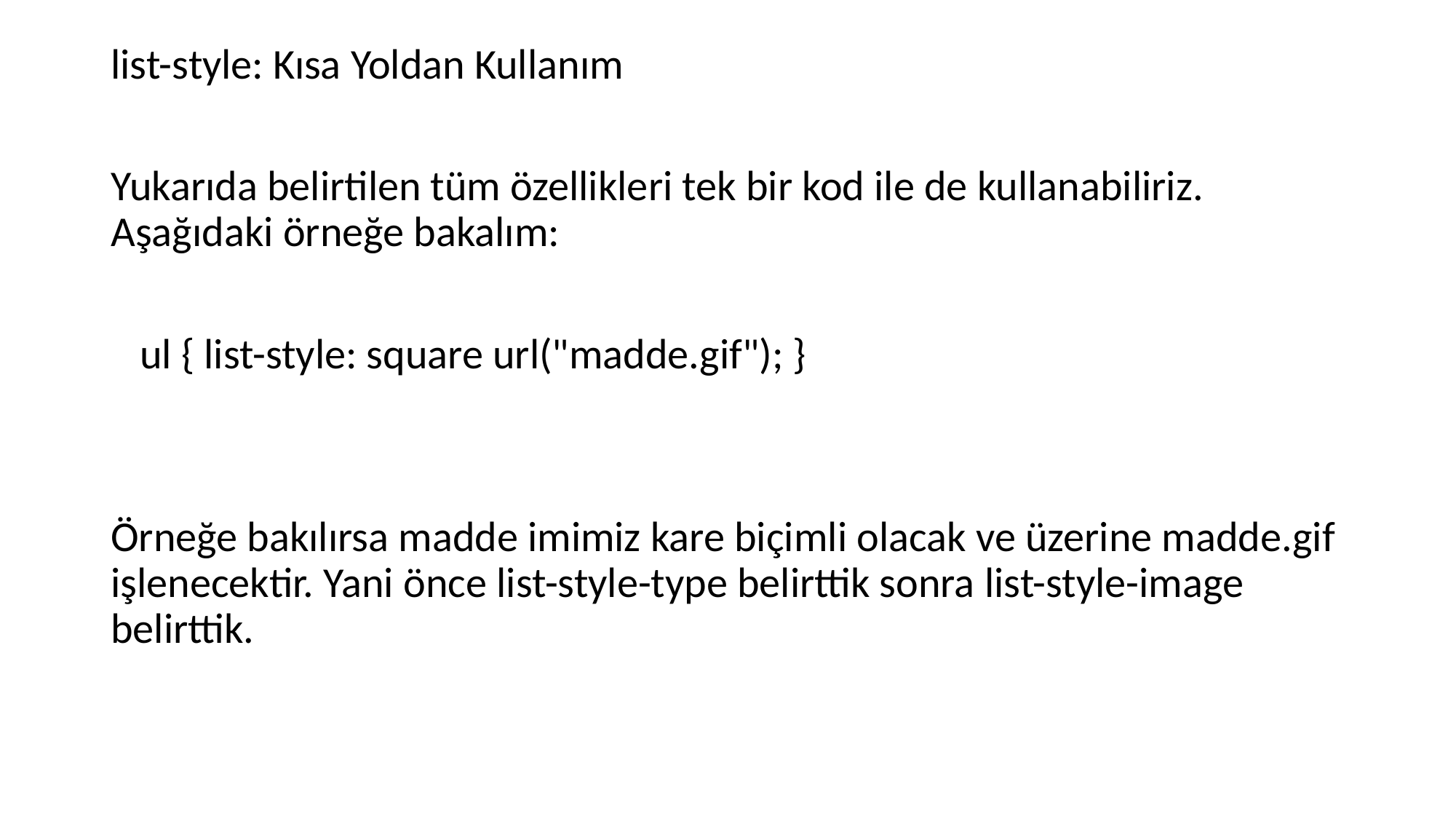

list-style: Kısa Yoldan Kullanım

Yukarıda belirtilen tüm özellikleri tek bir kod ile de kullanabiliriz. Aşağıdaki örneğe bakalım:

   ul { list-style: square url("madde.gif"); }

Örneğe bakılırsa madde imimiz kare biçimli olacak ve üzerine madde.gif işlenecektir. Yani önce list-style-type belirttik sonra list-style-image belirttik.